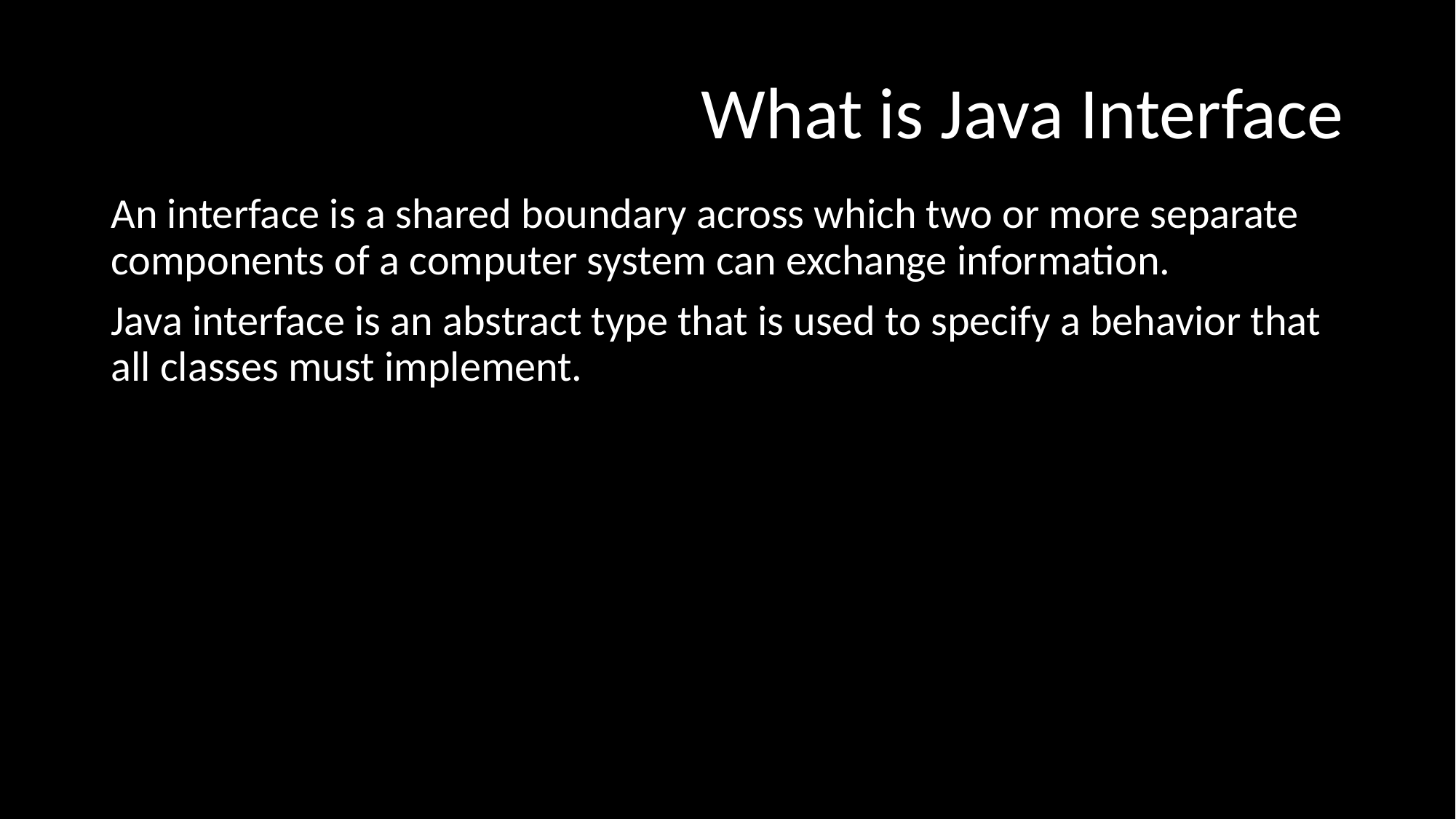

# What is Java Interface
An interface is a shared boundary across which two or more separate components of a computer system can exchange information.
Java interface is an abstract type that is used to specify a behavior that all classes must implement.